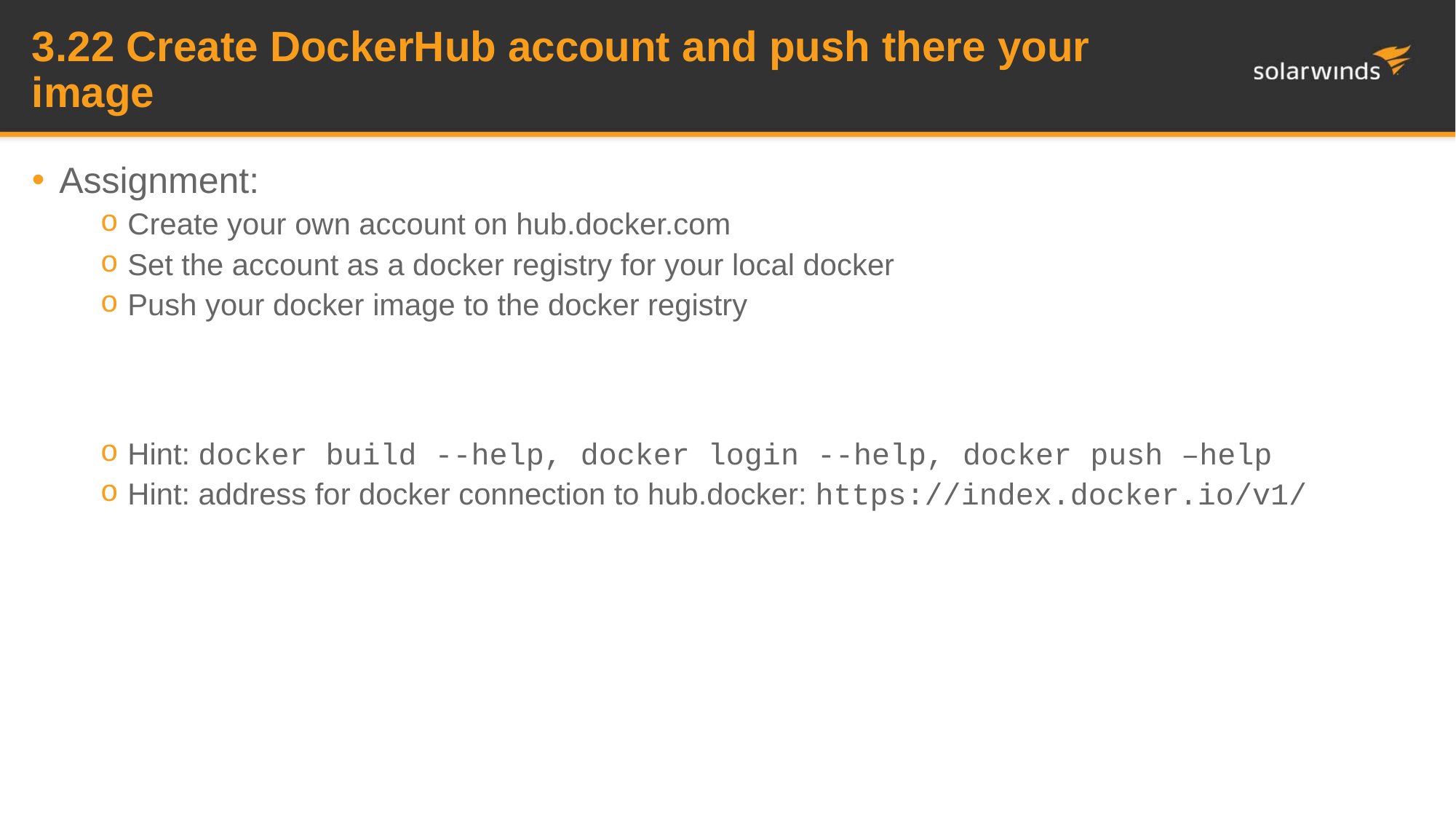

# 3.22 Create DockerHub account and push there your image
Assignment:
Create your own account on hub.docker.com
Set the account as a docker registry for your local docker
Push your docker image to the docker registry

Hint: docker build --help, docker login --help, docker push –help
Hint: address for docker connection to hub.docker: https://index.docker.io/v1/